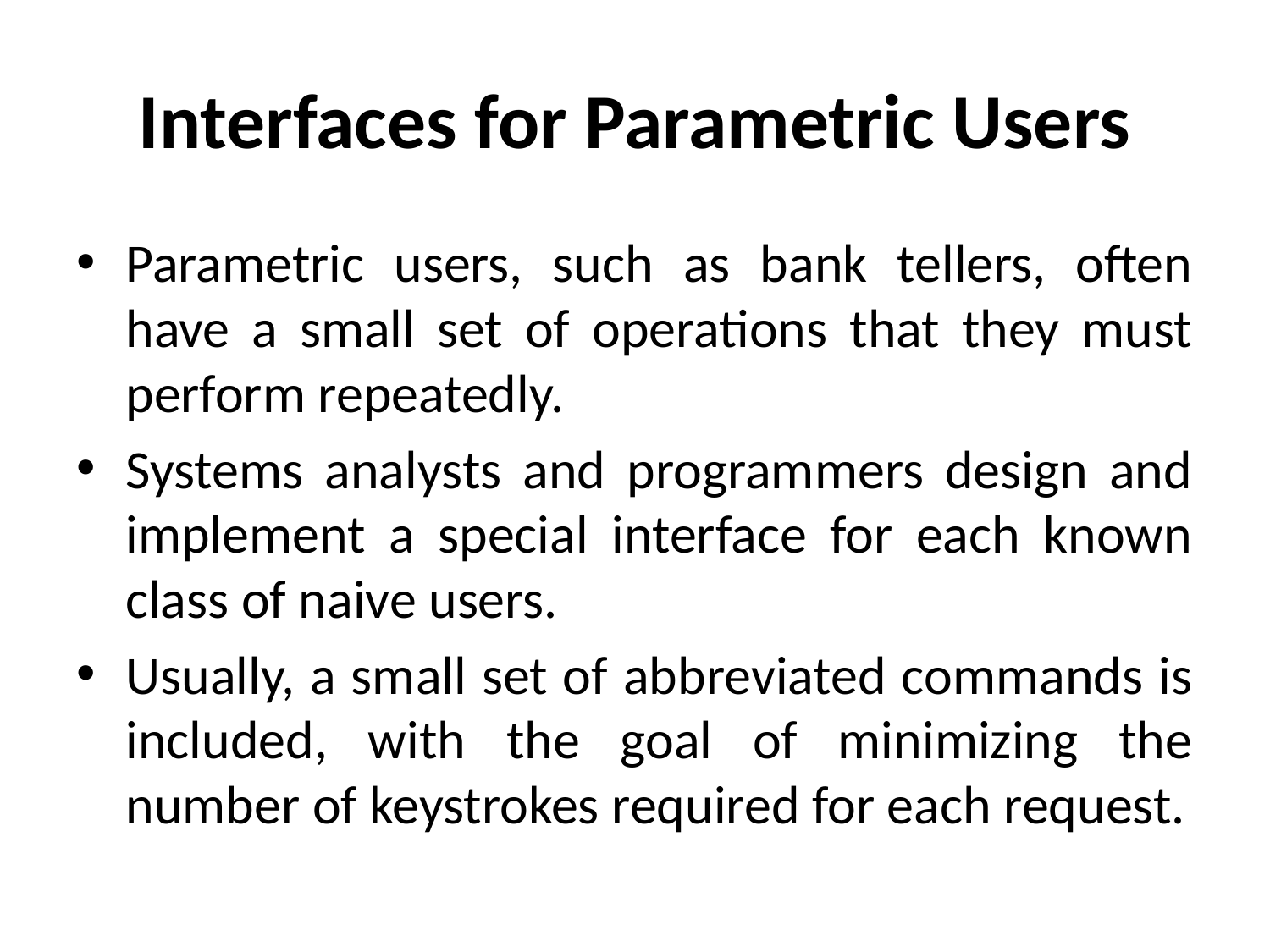

# Interfaces for Parametric Users
Parametric users, such as bank tellers, often have a small set of operations that they must perform repeatedly.
Systems analysts and programmers design and implement a special interface for each known class of naive users.
Usually, a small set of abbreviated commands is included, with the goal of minimizing the number of keystrokes required for each request.